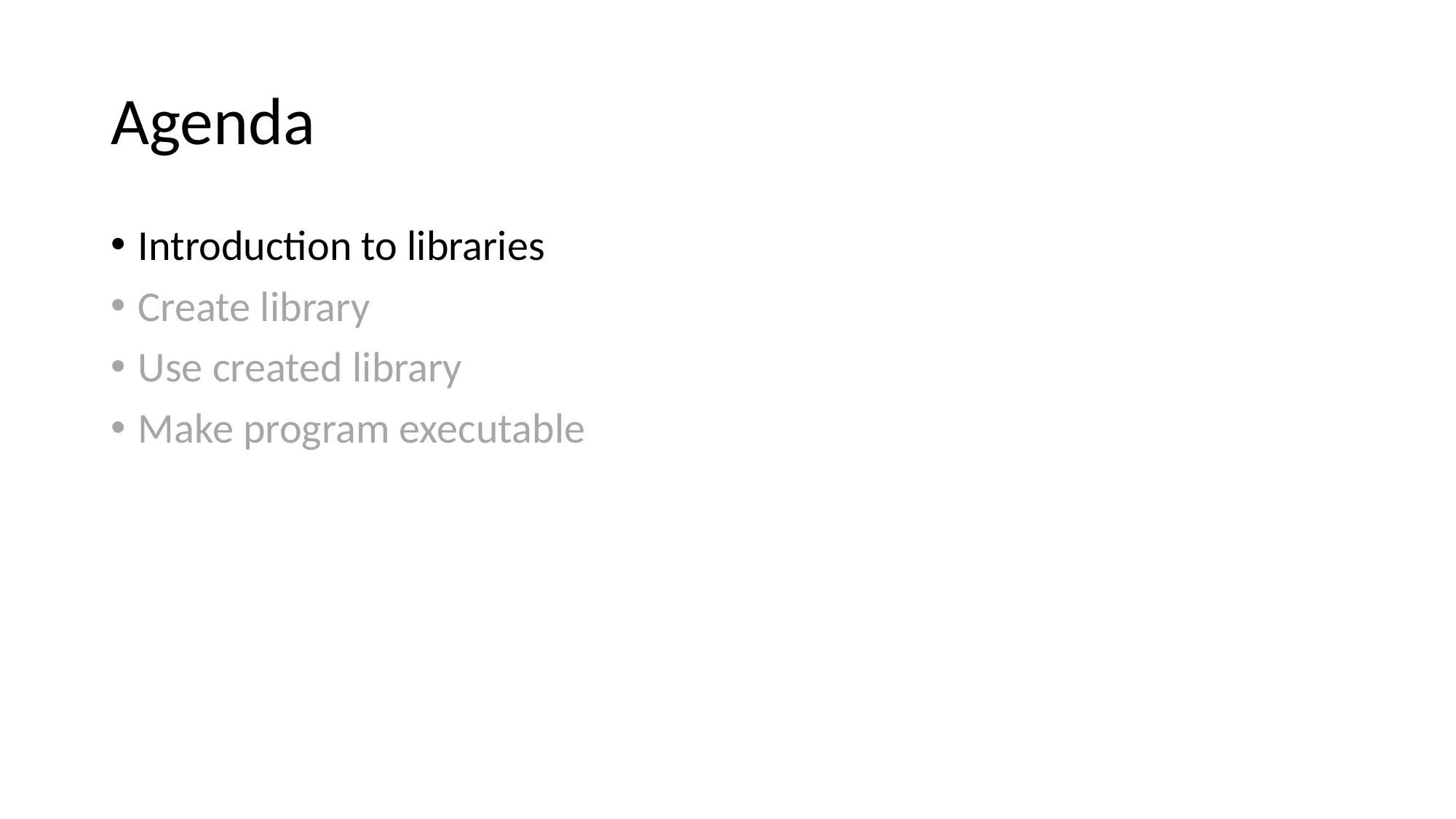

# Agenda
Introduction to libraries
Create library
Use created library
Make program executable